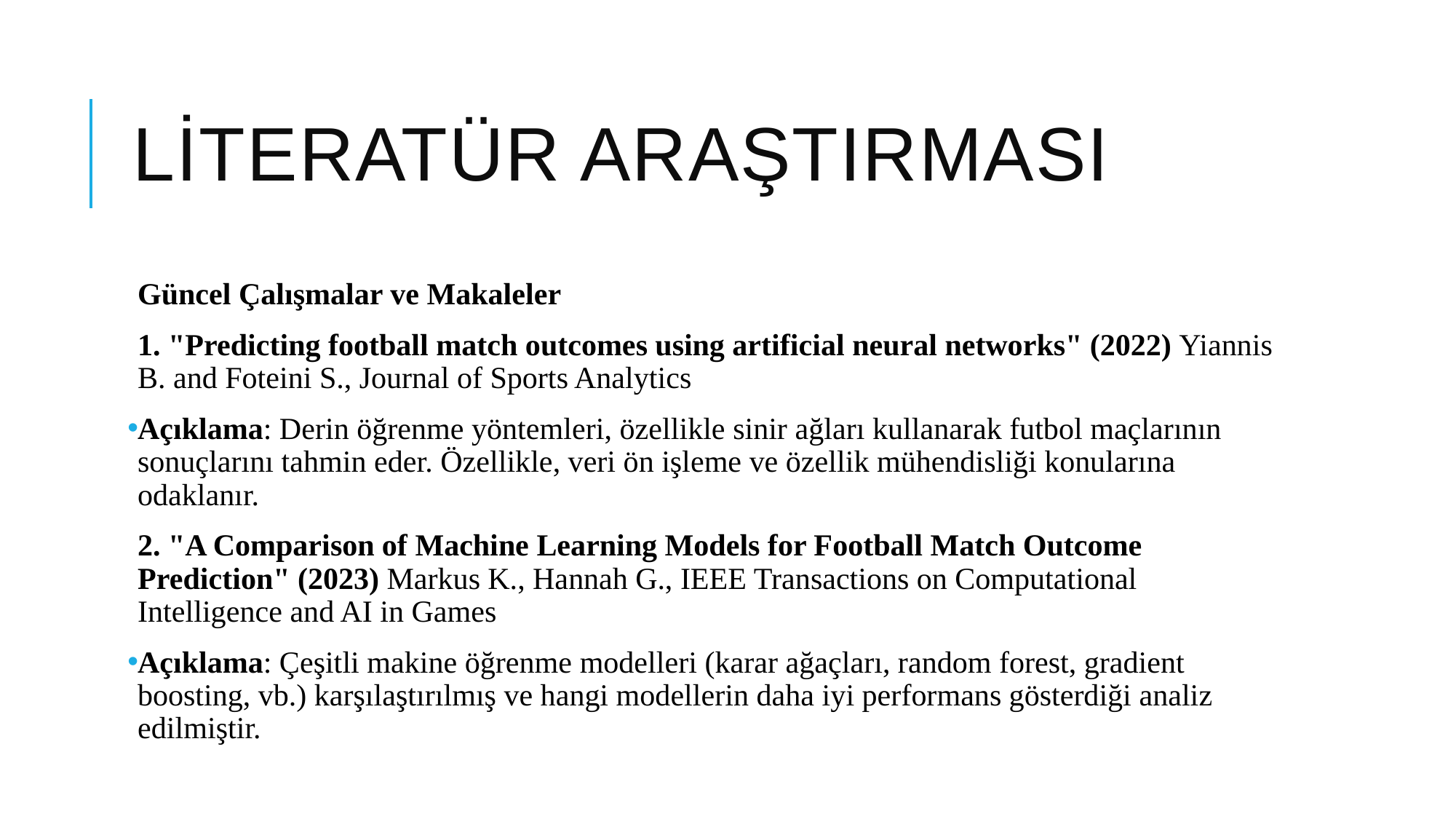

# Literatür araştırması
Güncel Çalışmalar ve Makaleler
1. "Predicting football match outcomes using artificial neural networks" (2022) Yiannis B. and Foteini S., Journal of Sports Analytics
Açıklama: Derin öğrenme yöntemleri, özellikle sinir ağları kullanarak futbol maçlarının sonuçlarını tahmin eder. Özellikle, veri ön işleme ve özellik mühendisliği konularına odaklanır.
2. "A Comparison of Machine Learning Models for Football Match Outcome Prediction" (2023) Markus K., Hannah G., IEEE Transactions on Computational Intelligence and AI in Games
Açıklama: Çeşitli makine öğrenme modelleri (karar ağaçları, random forest, gradient boosting, vb.) karşılaştırılmış ve hangi modellerin daha iyi performans gösterdiği analiz edilmiştir.